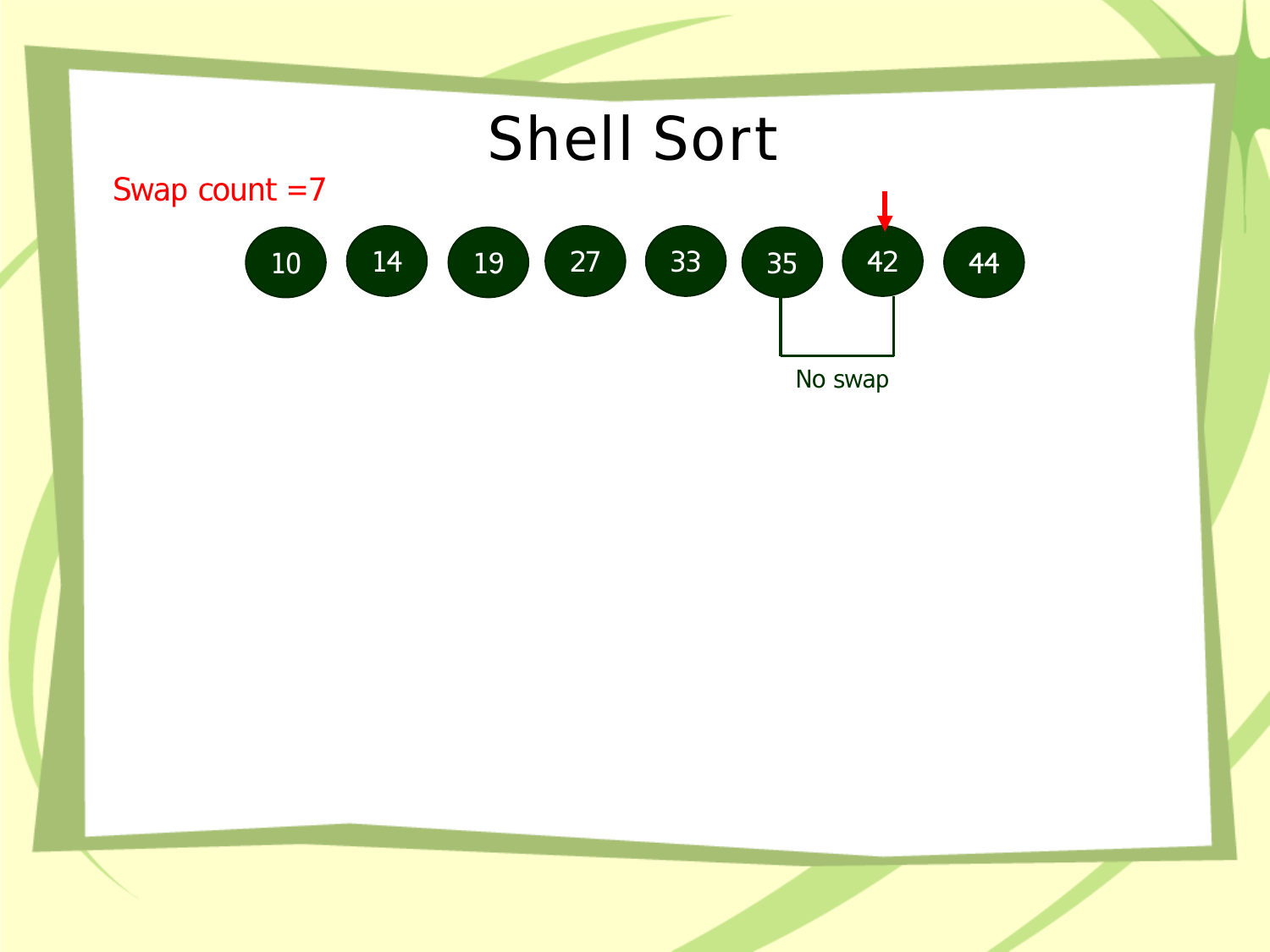

# Shell Sort
 Swap count =7

14
27
33
42
19
35
44
10
 No swap